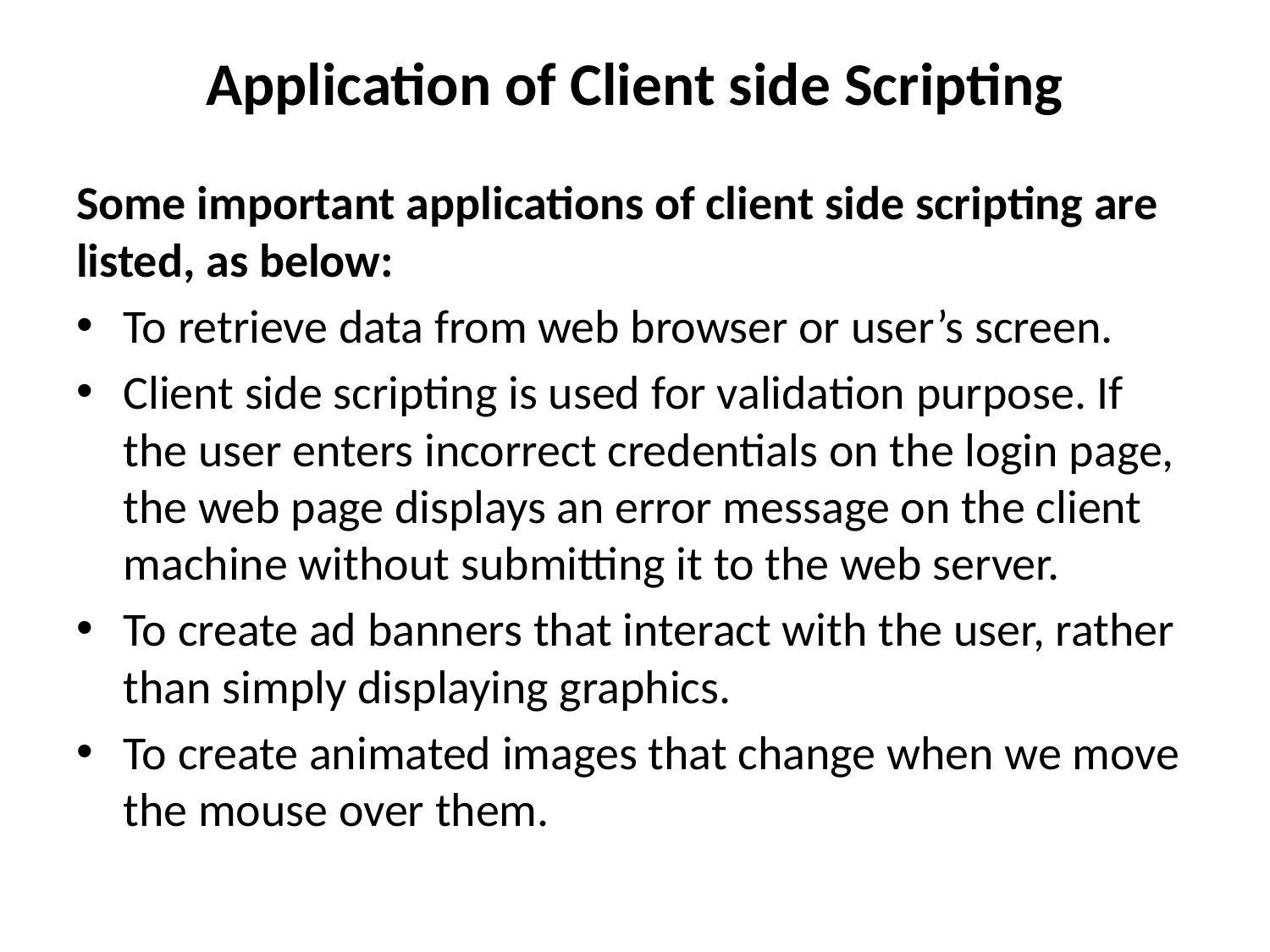

# Application of Client side Scripting
Some important applications of client side scripting are listed, as below:
To retrieve data from web browser or user’s screen.
Client side scripting is used for validation purpose. If the user enters incorrect credentials on the login page, the web page displays an error message on the client machine without submitting it to the web server.
To create ad banners that interact with the user, rather than simply displaying graphics.
To create animated images that change when we move the mouse over them.